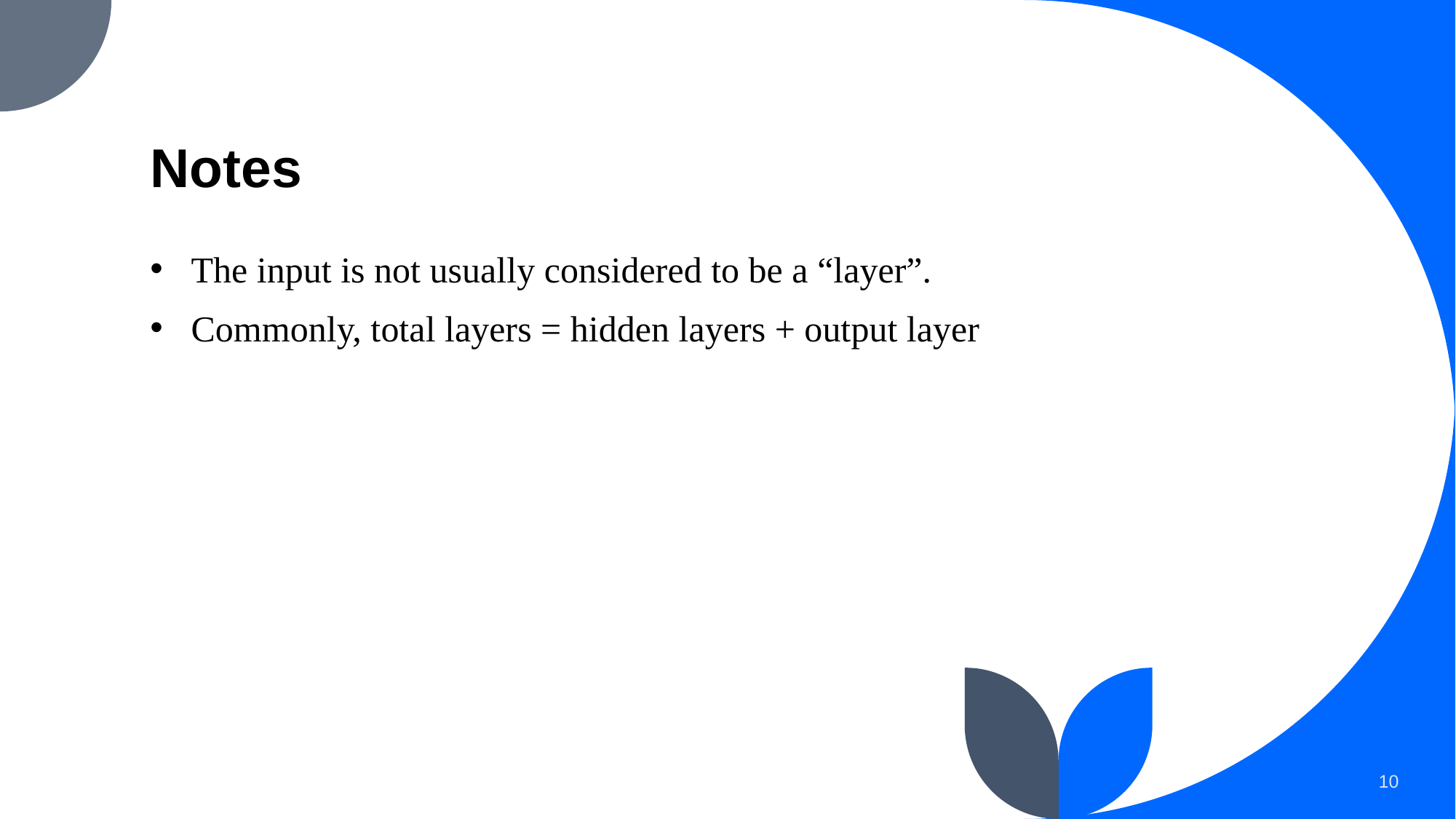

# Notes
The input is not usually considered to be a “layer”.
Commonly, total layers = hidden layers + output layer
10